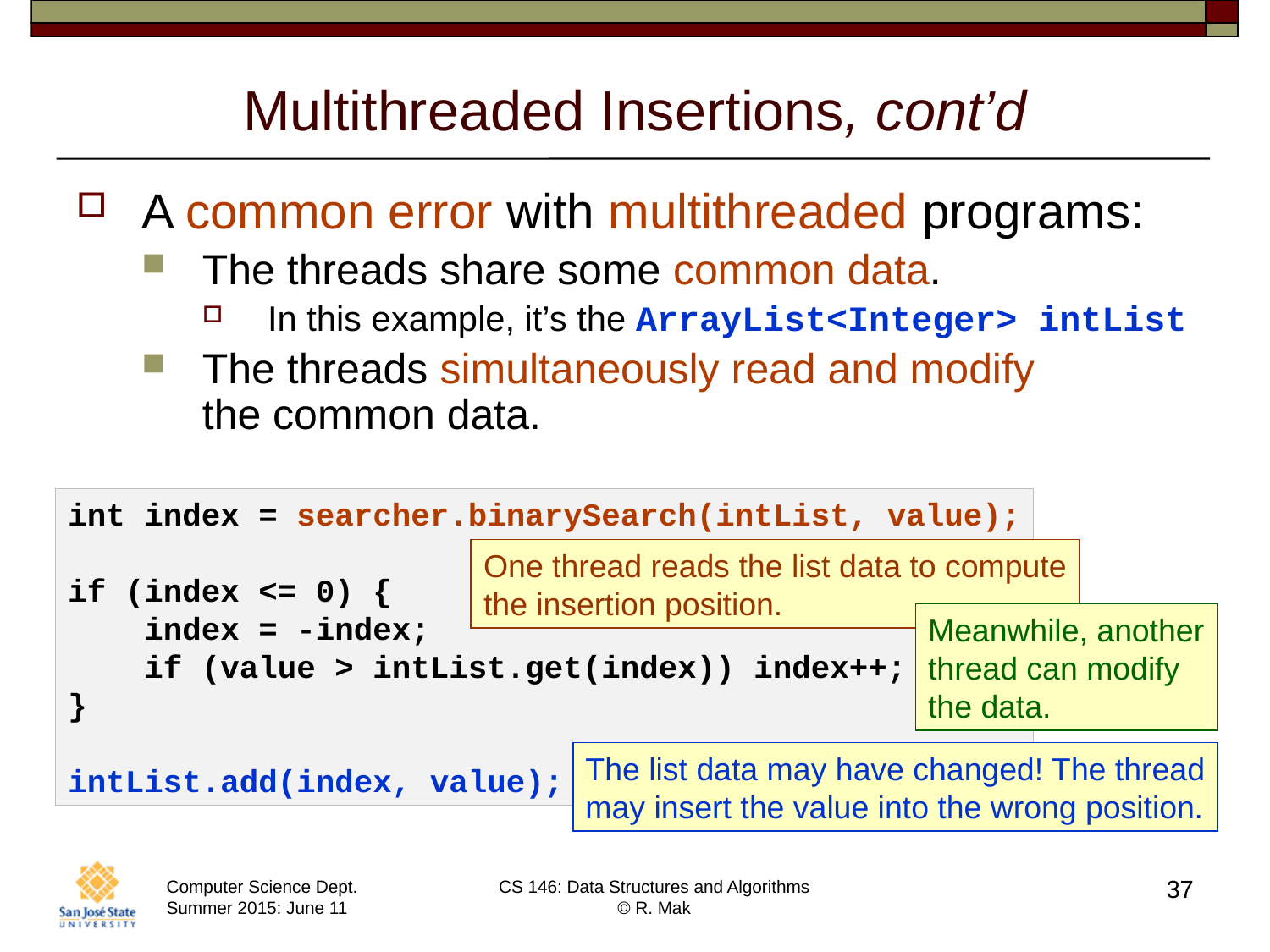

# Multithreaded Insertions, cont’d
A common error with multithreaded programs:
The threads share some common data.
In this example, it’s the ArrayList<Integer> intList
The threads simultaneously read and modify
the common data.
int index = searcher.binarySearch(intList, value);

if (index <= 0) {
    index = -index;
    if (value > intList.get(index)) index++;
}

intList.add(index, value);
One thread reads the list data to compute
the insertion position.
Meanwhile, another
thread can modify
the data.
The list data may have changed! The thread
may insert the value into the wrong position.
37